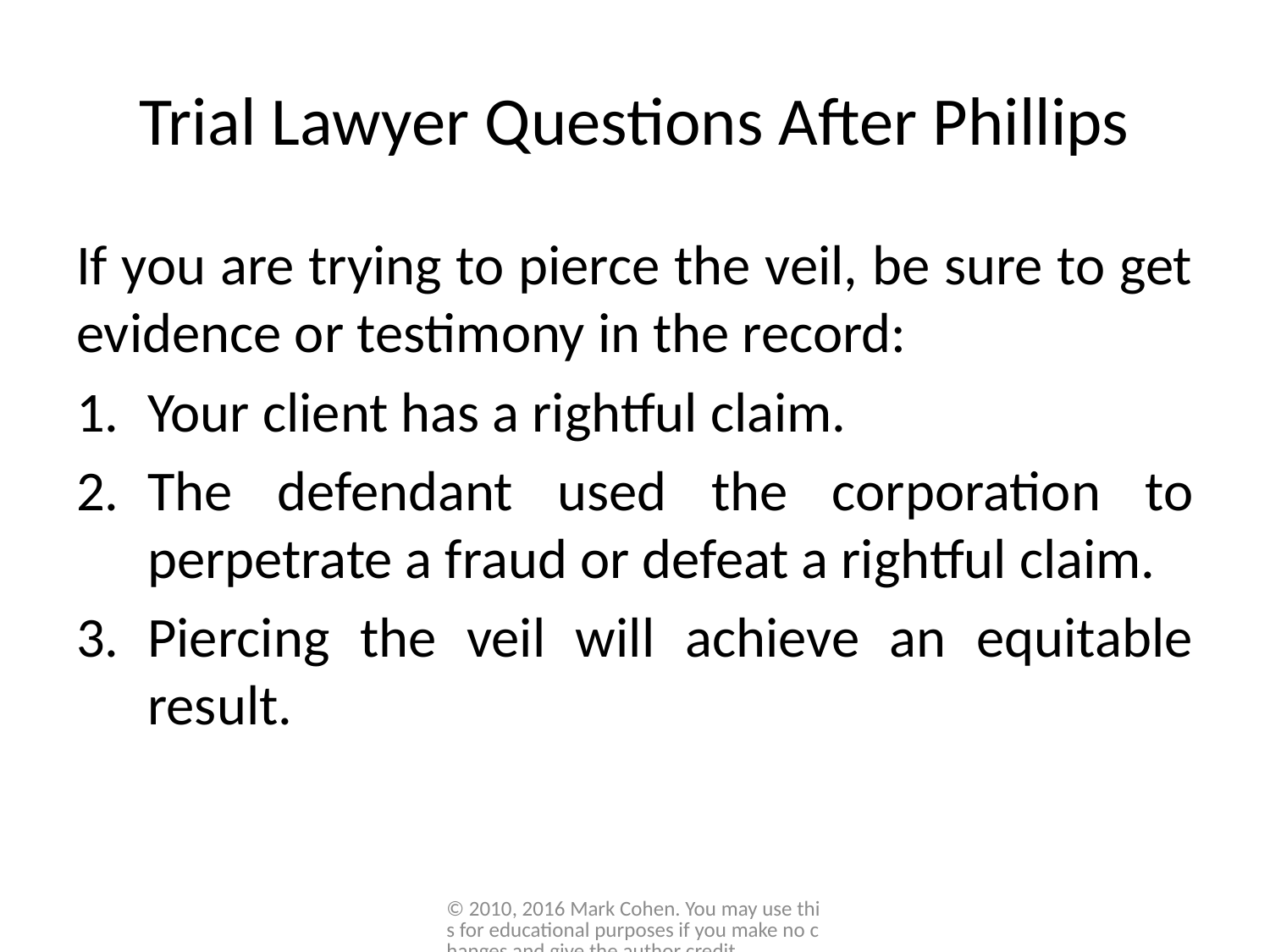

# Trial Lawyer Questions After Phillips
If you are trying to pierce the veil, be sure to get evidence or testimony in the record:
Your client has a rightful claim.
The defendant used the corporation to perpetrate a fraud or defeat a rightful claim.
Piercing the veil will achieve an equitable result.

© 2010, 2016 Mark Cohen. You may use this for educational purposes if you make no changes and give the author credit.